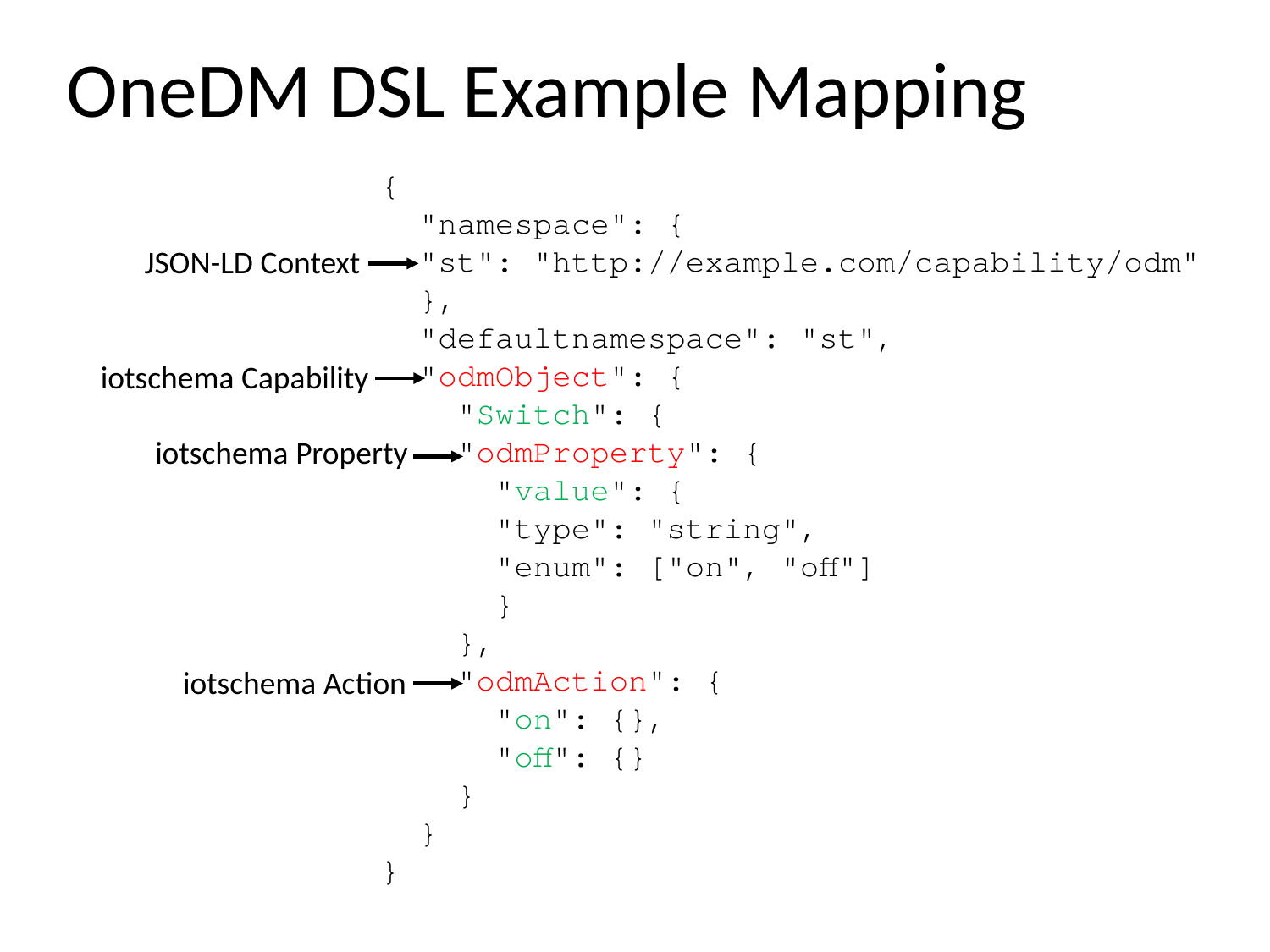

# OneDM DSL Example Mapping
{
  "namespace": {
  "st": "http://example.com/capability/odm"
  },
  "defaultnamespace": "st",
  "odmObject": {
    "Switch": {
    "odmProperty": {
      "value": {
      "type": "string",
      "enum": ["on", "off"]
      }
    },
    "odmAction": {
      "on": {},
      "off": {}
    }
  }
}
JSON-LD Context
iotschema Capability
iotschema Property
iotschema Action